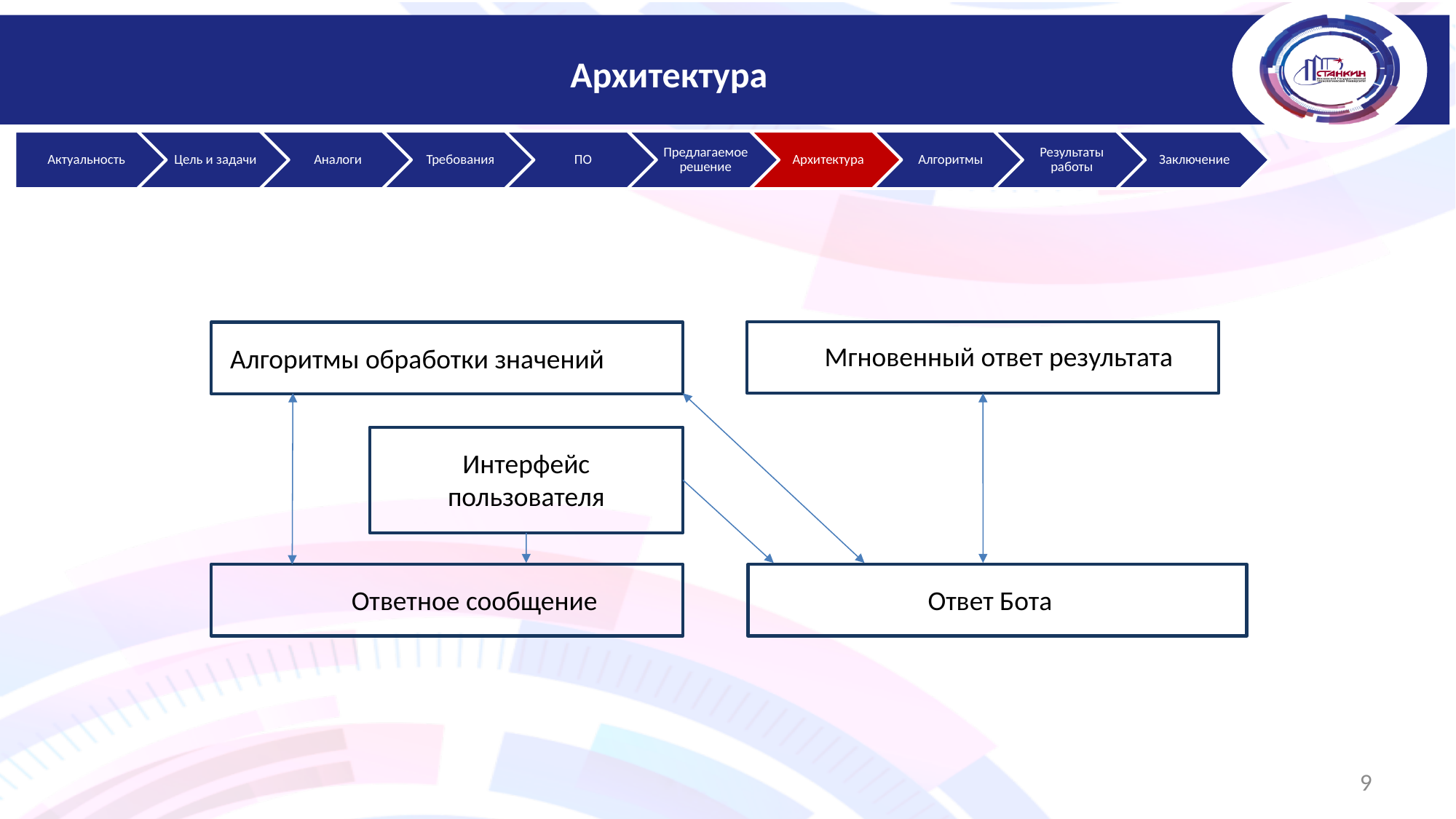

Архитектура
Актуальность
Цель и задачи
Аналоги
Требования
ПО
Предлагаемое решение
Архитектура
Алгоритмы
Результаты работы
Заключение

Мгновенный ответ результата
Алгоритмы обработки значений

Интерфейс пользователя

Ответное сообщение
Ответ Бота
9